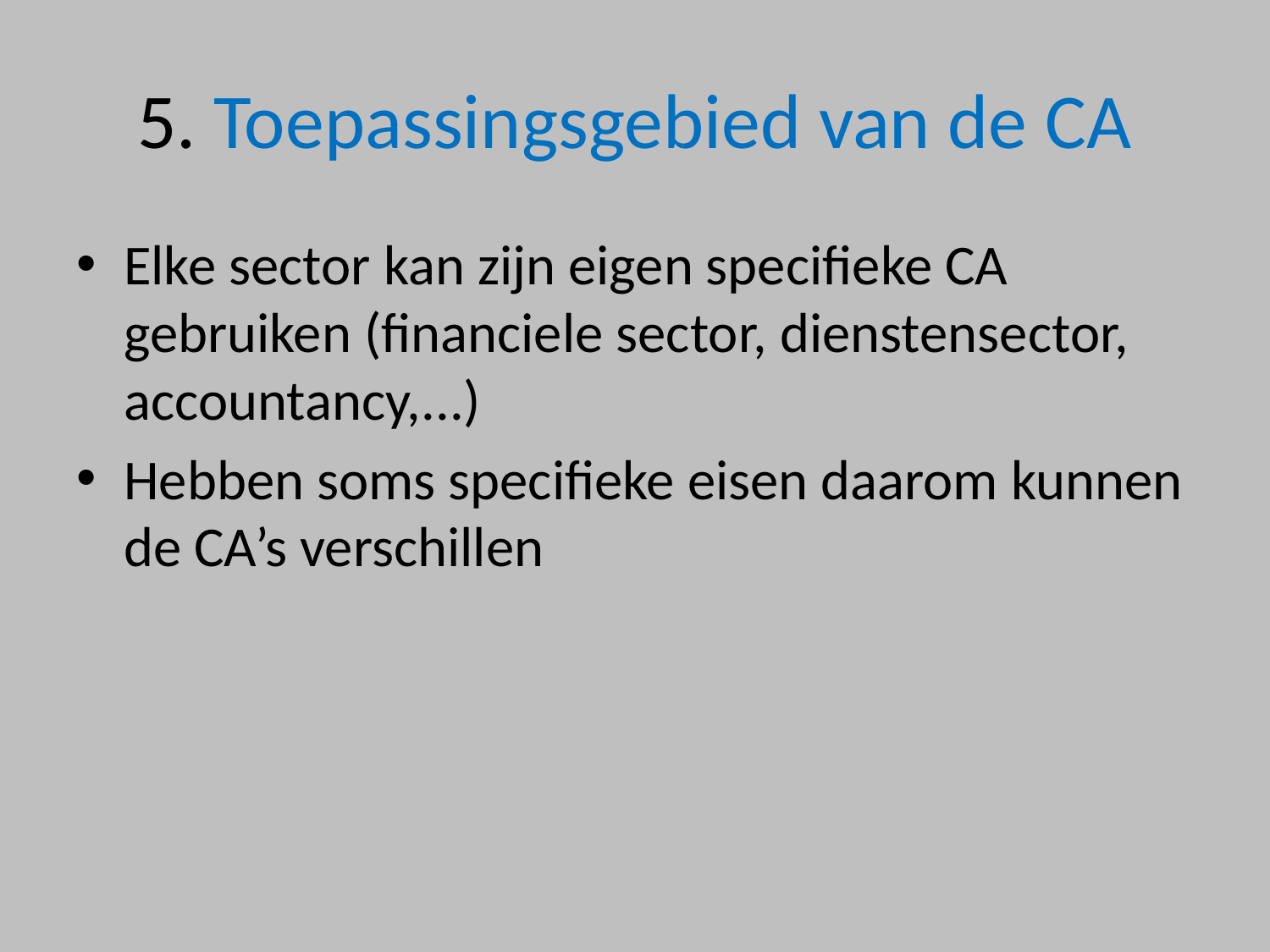

# 5. Toepassingsgebied van de CA
Elke sector kan zijn eigen specifieke CA gebruiken (financiele sector, dienstensector, accountancy,...)
Hebben soms specifieke eisen daarom kunnen de CA’s verschillen